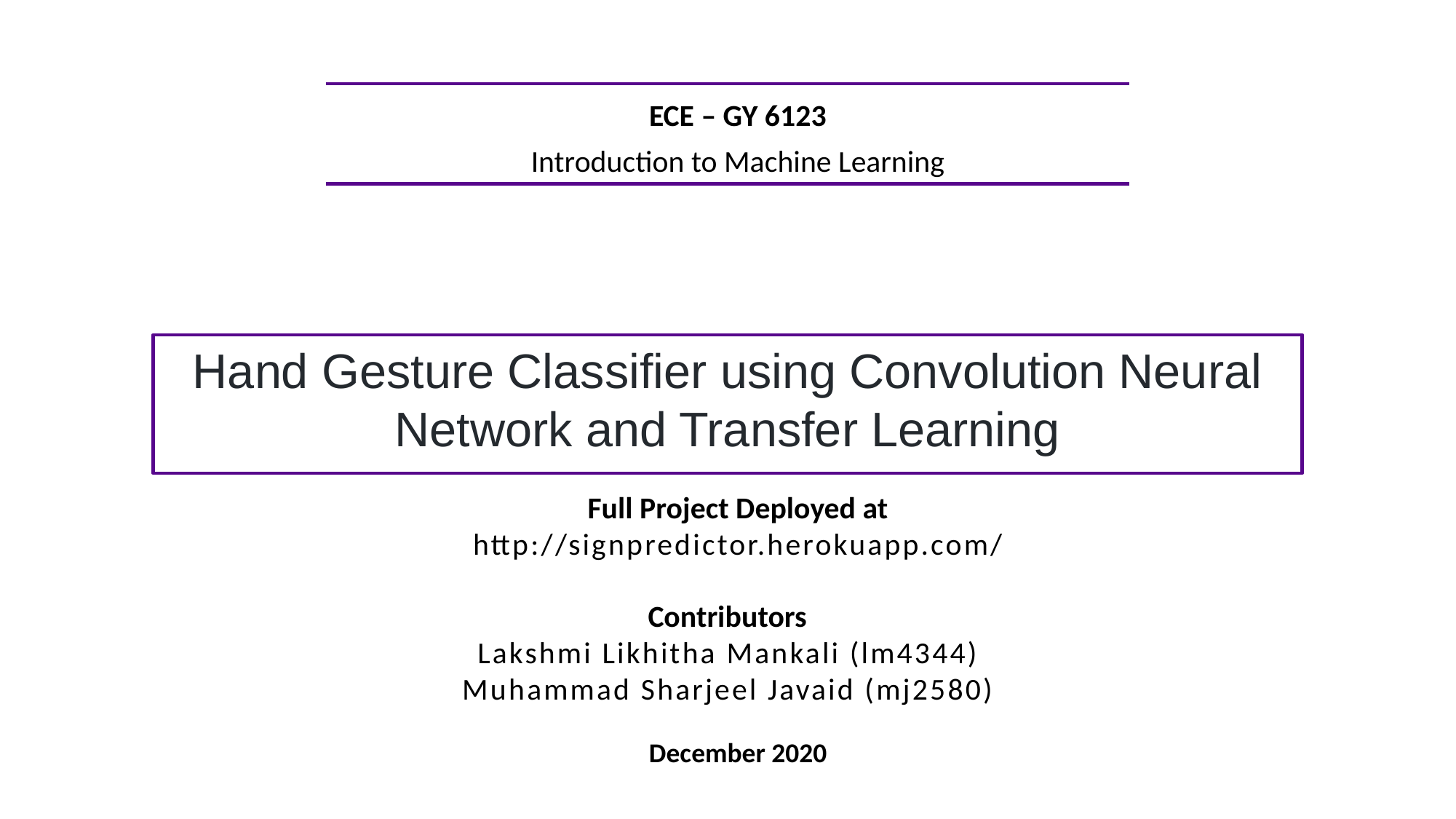

ECE – GY 6123
Introduction to Machine Learning
# Hand Gesture Classifier using Convolution Neural Network and Transfer Learning
Full Project Deployed at
http://signpredictor.herokuapp.com/
Contributors
Lakshmi Likhitha Mankali (lm4344)
Muhammad Sharjeel Javaid (mj2580)
December 2020